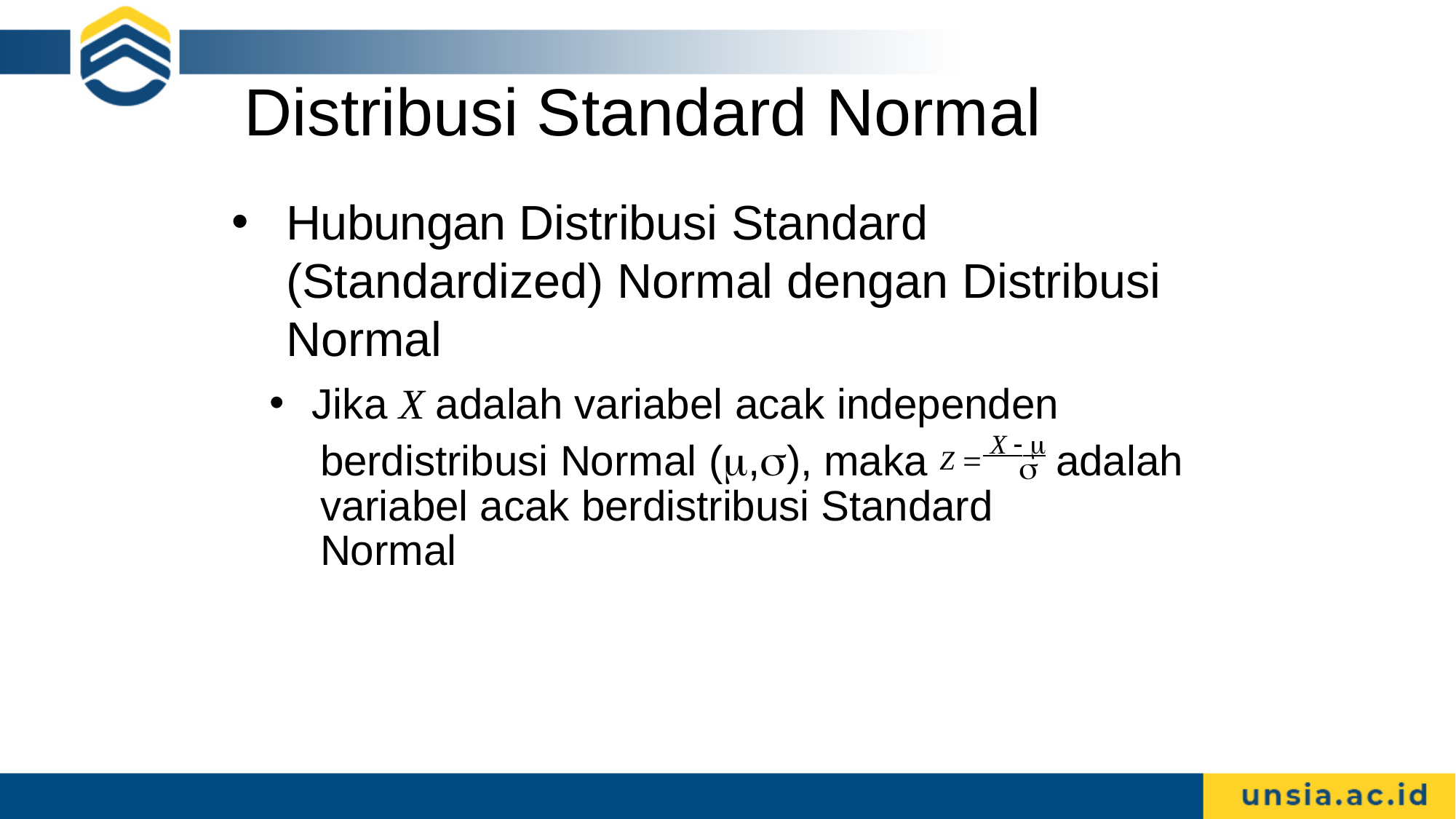

Distribusi Standard Normal
Hubungan Distribusi Standard (Standardized) Normal dengan Distribusi  Normal
Jika X adalah variabel acak independen
berdistribusi Normal (μ,σ), maka Z = X − μ adalah
σ
variabel acak berdistribusi Standard Normal